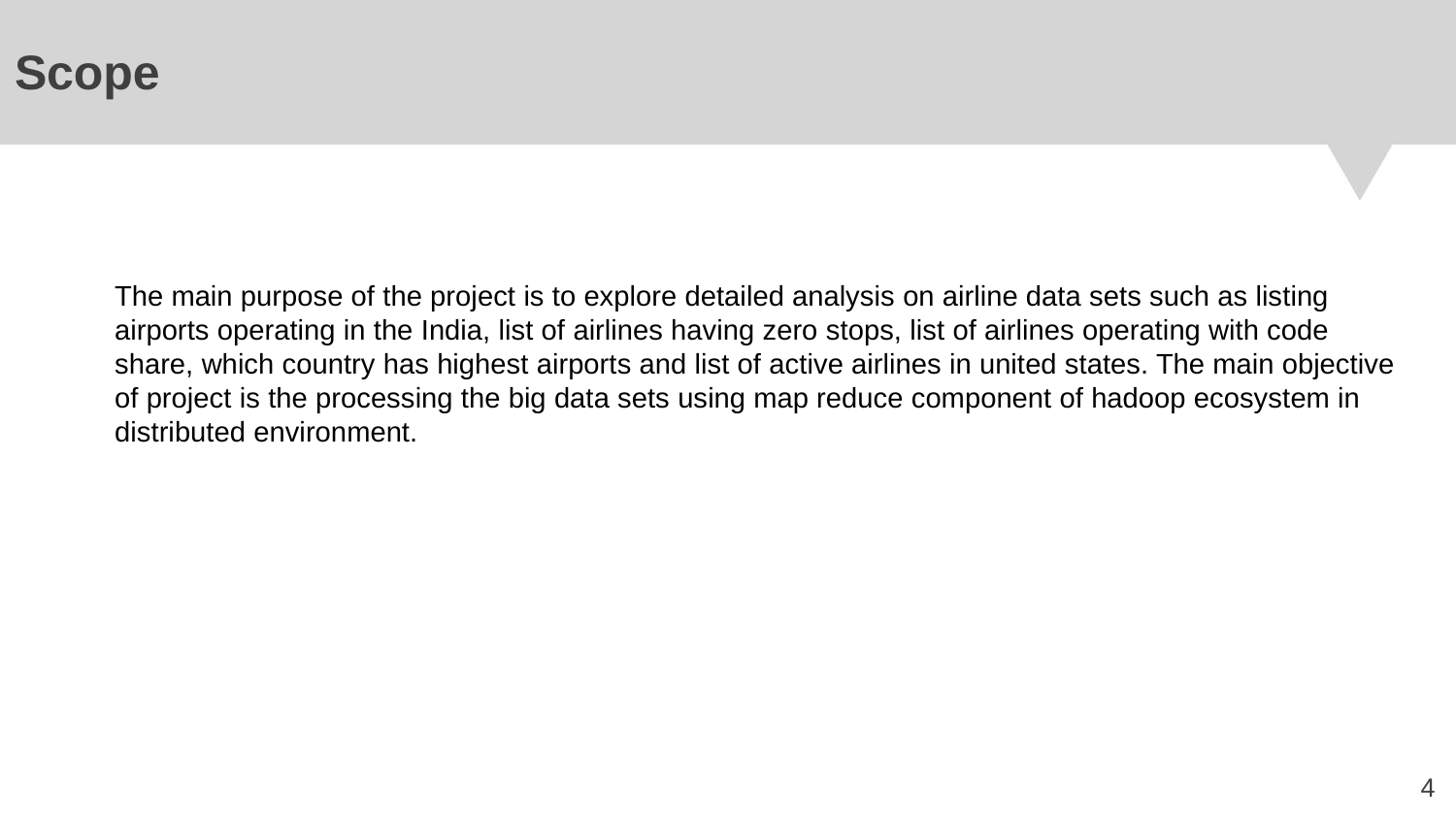

# Scope

The main purpose of the project is to explore detailed analysis on airline data sets such as listing airports operating in the India, list of airlines having zero stops, list of airlines operating with code share, which country has highest airports and list of active airlines in united states. The main objective of project is the processing the big data sets using map reduce component of hadoop ecosystem in distributed environment.

4